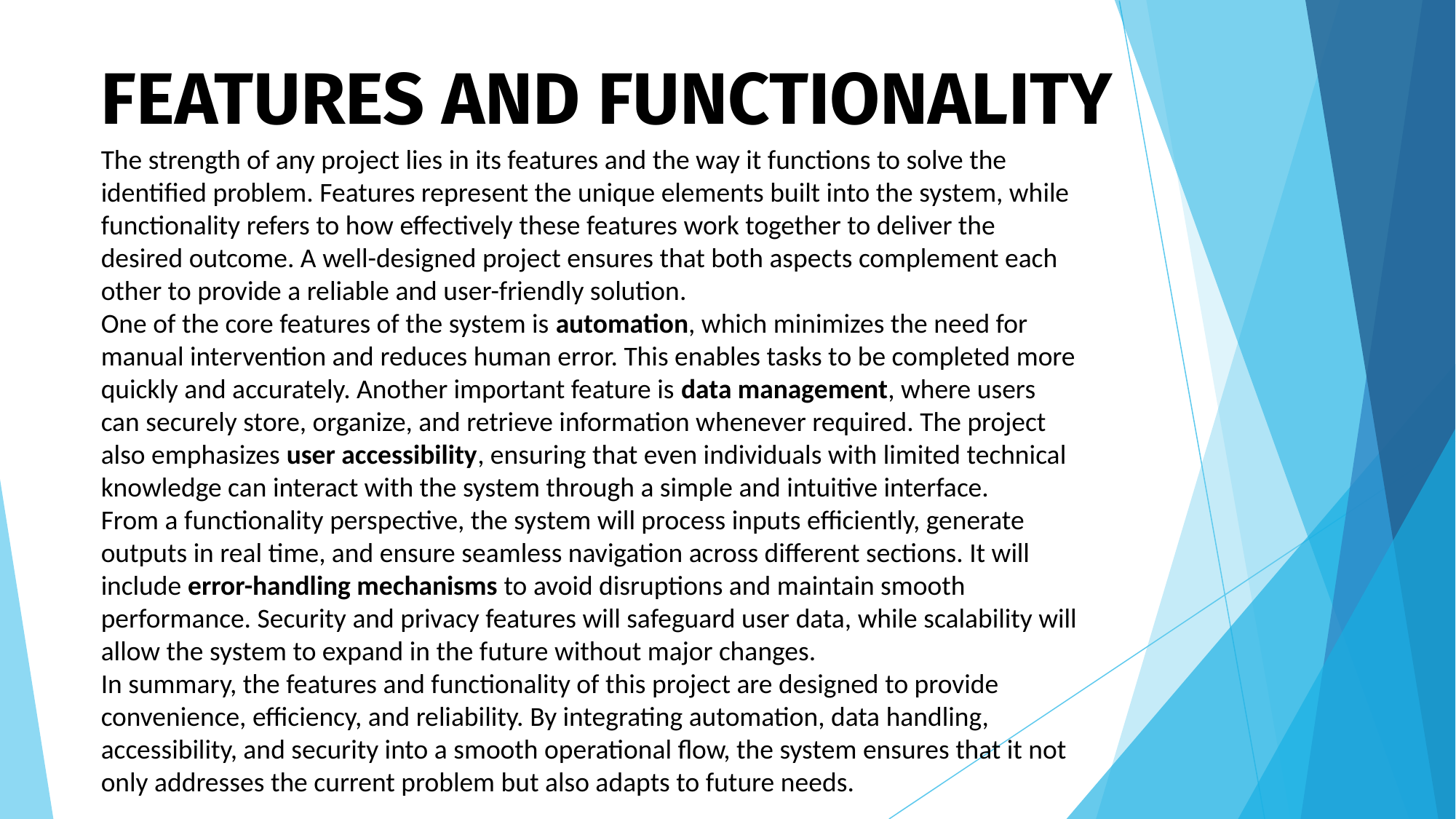

# FEATURES AND FUNCTIONALITY
The strength of any project lies in its features and the way it functions to solve the identified problem. Features represent the unique elements built into the system, while functionality refers to how effectively these features work together to deliver the desired outcome. A well-designed project ensures that both aspects complement each other to provide a reliable and user-friendly solution.
One of the core features of the system is automation, which minimizes the need for manual intervention and reduces human error. This enables tasks to be completed more quickly and accurately. Another important feature is data management, where users can securely store, organize, and retrieve information whenever required. The project also emphasizes user accessibility, ensuring that even individuals with limited technical knowledge can interact with the system through a simple and intuitive interface.
From a functionality perspective, the system will process inputs efficiently, generate outputs in real time, and ensure seamless navigation across different sections. It will include error-handling mechanisms to avoid disruptions and maintain smooth performance. Security and privacy features will safeguard user data, while scalability will allow the system to expand in the future without major changes.
In summary, the features and functionality of this project are designed to provide convenience, efficiency, and reliability. By integrating automation, data handling, accessibility, and security into a smooth operational flow, the system ensures that it not only addresses the current problem but also adapts to future needs.